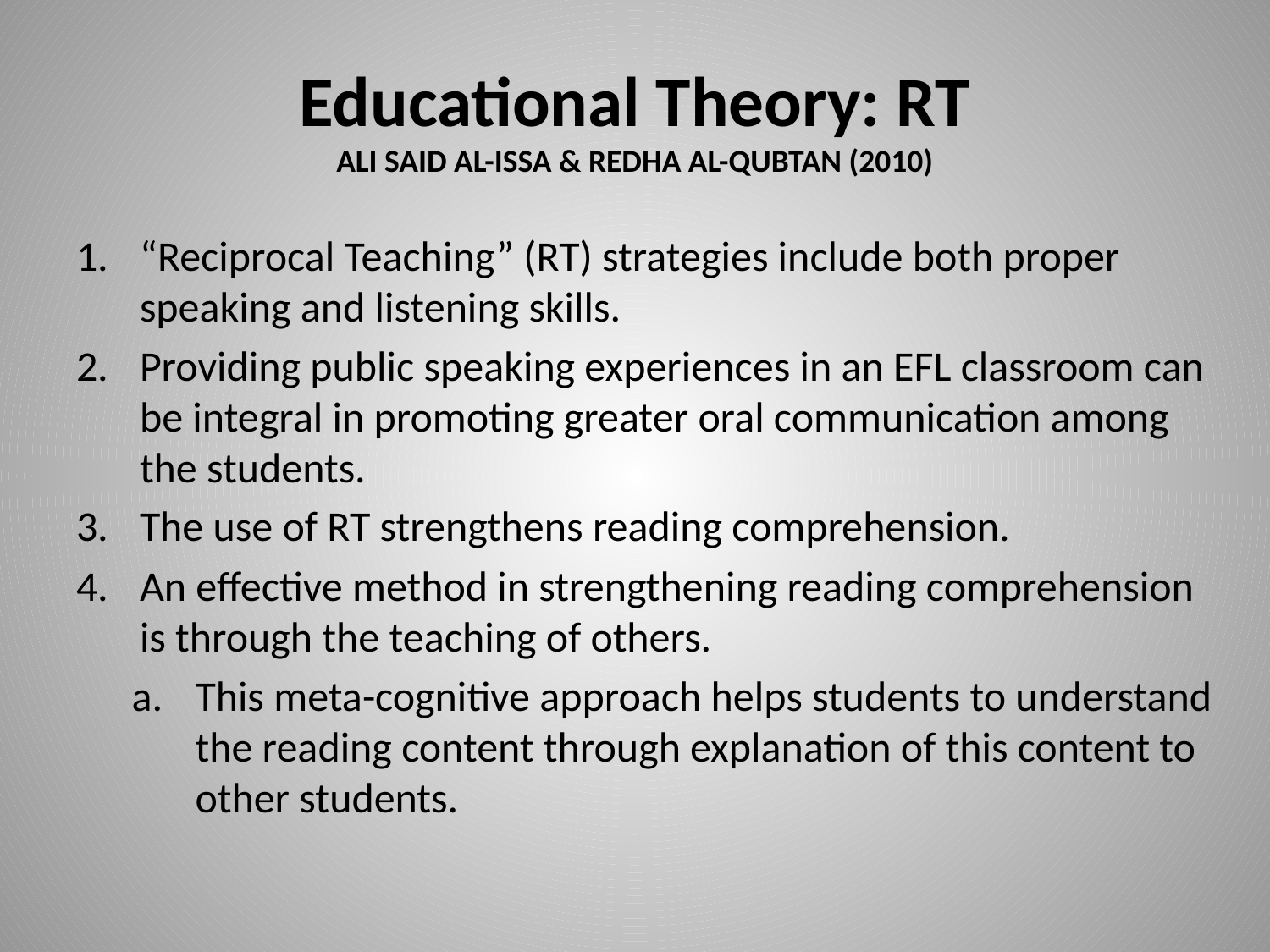

# Educational Theory: RT ALI SAID AL-ISSA & REDHA AL-QUBTAN (2010)
“Reciprocal Teaching” (RT) strategies include both proper speaking and listening skills.
Providing public speaking experiences in an EFL classroom can be integral in promoting greater oral communication among the students.
The use of RT strengthens reading comprehension.
An effective method in strengthening reading comprehension is through the teaching of others.
This meta-cognitive approach helps students to understand the reading content through explanation of this content to other students.